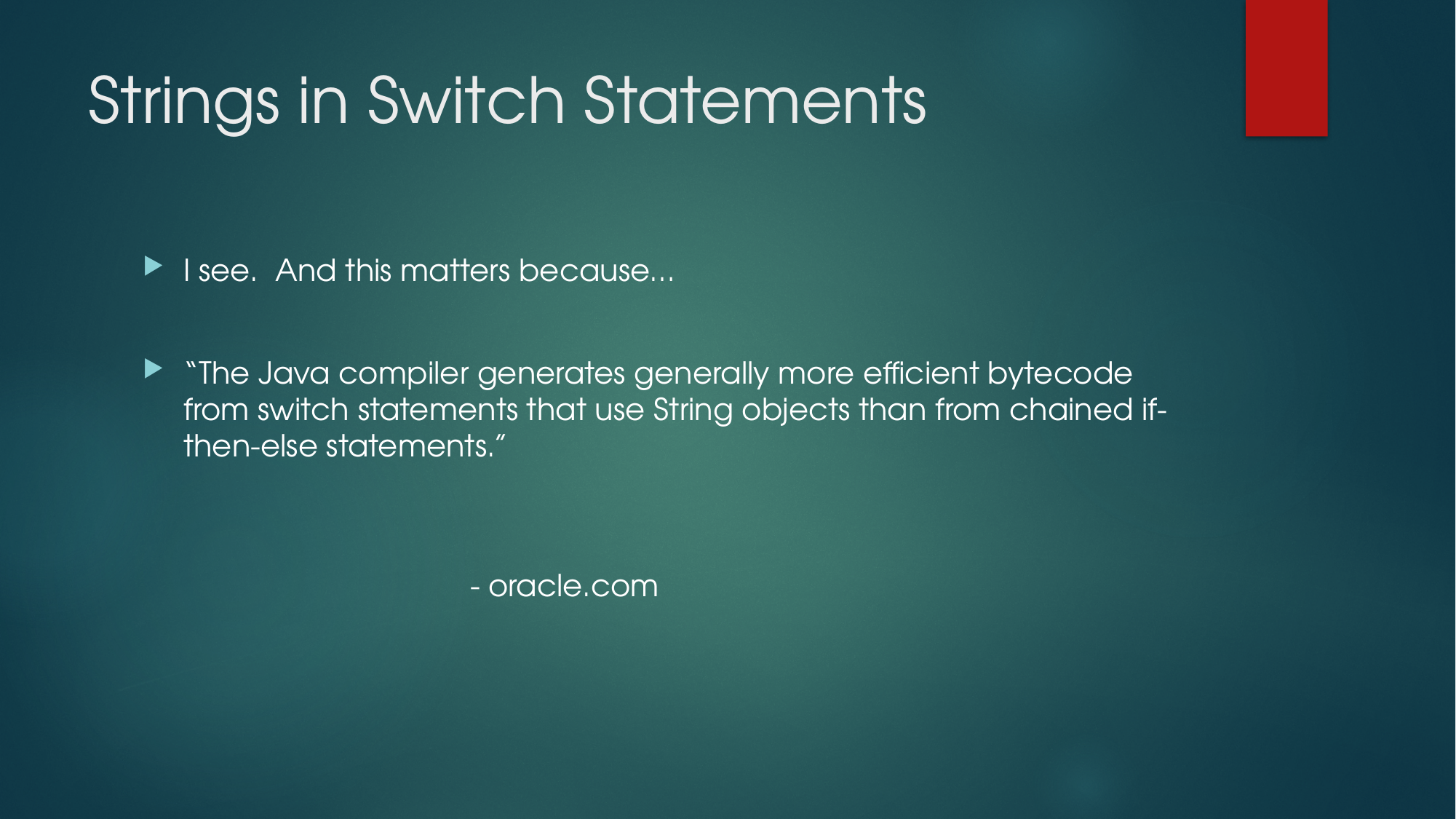

# Strings in Switch Statements
I see.  And this matters because…

“The Java compiler generates generally more efficient bytecode from switch statements that use String objects than from chained if-then-else statements.”

												- oracle.com